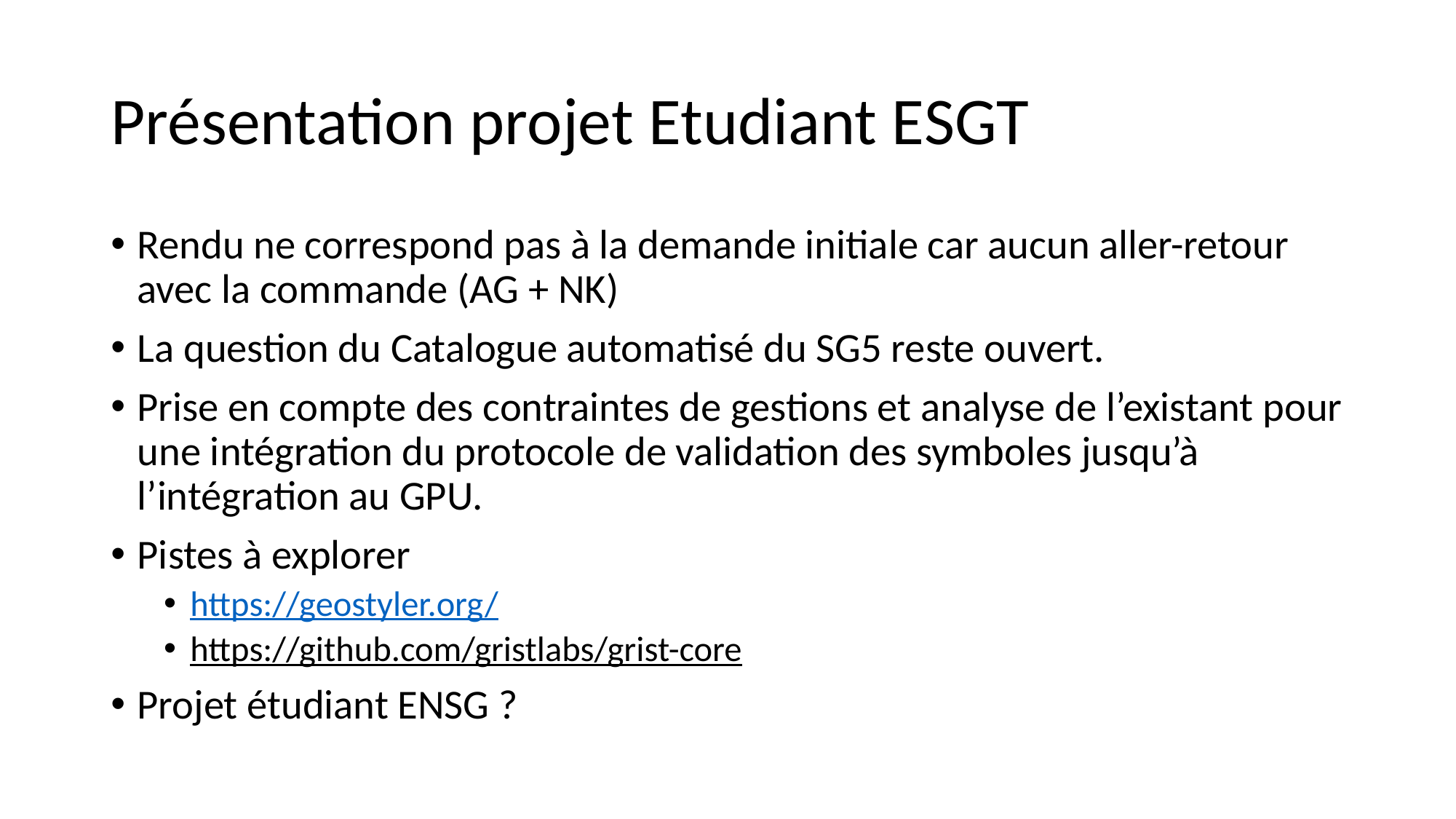

# Présentation projet Etudiant ESGT
Rendu ne correspond pas à la demande initiale car aucun aller-retour avec la commande (AG + NK)
La question du Catalogue automatisé du SG5 reste ouvert.
Prise en compte des contraintes de gestions et analyse de l’existant pour une intégration du protocole de validation des symboles jusqu’à l’intégration au GPU.
Pistes à explorer
https://geostyler.org/
https://github.com/gristlabs/grist-core
Projet étudiant ENSG ?